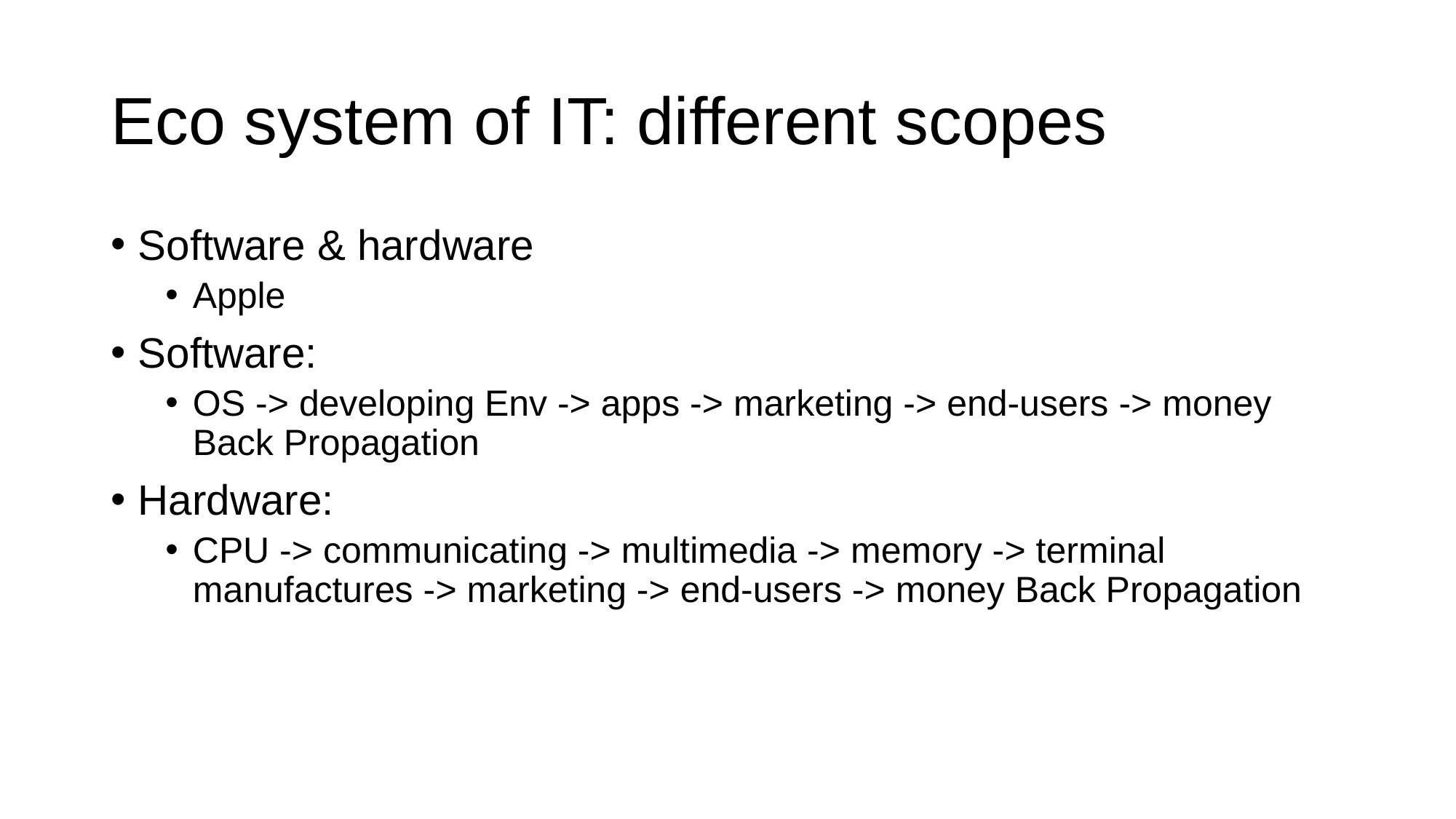

# Eco system of IT: different scopes
Software & hardware
Apple
Software:
OS -> developing Env -> apps -> marketing -> end-users -> money Back Propagation
Hardware:
CPU -> communicating -> multimedia -> memory -> terminal manufactures -> marketing -> end-users -> money Back Propagation